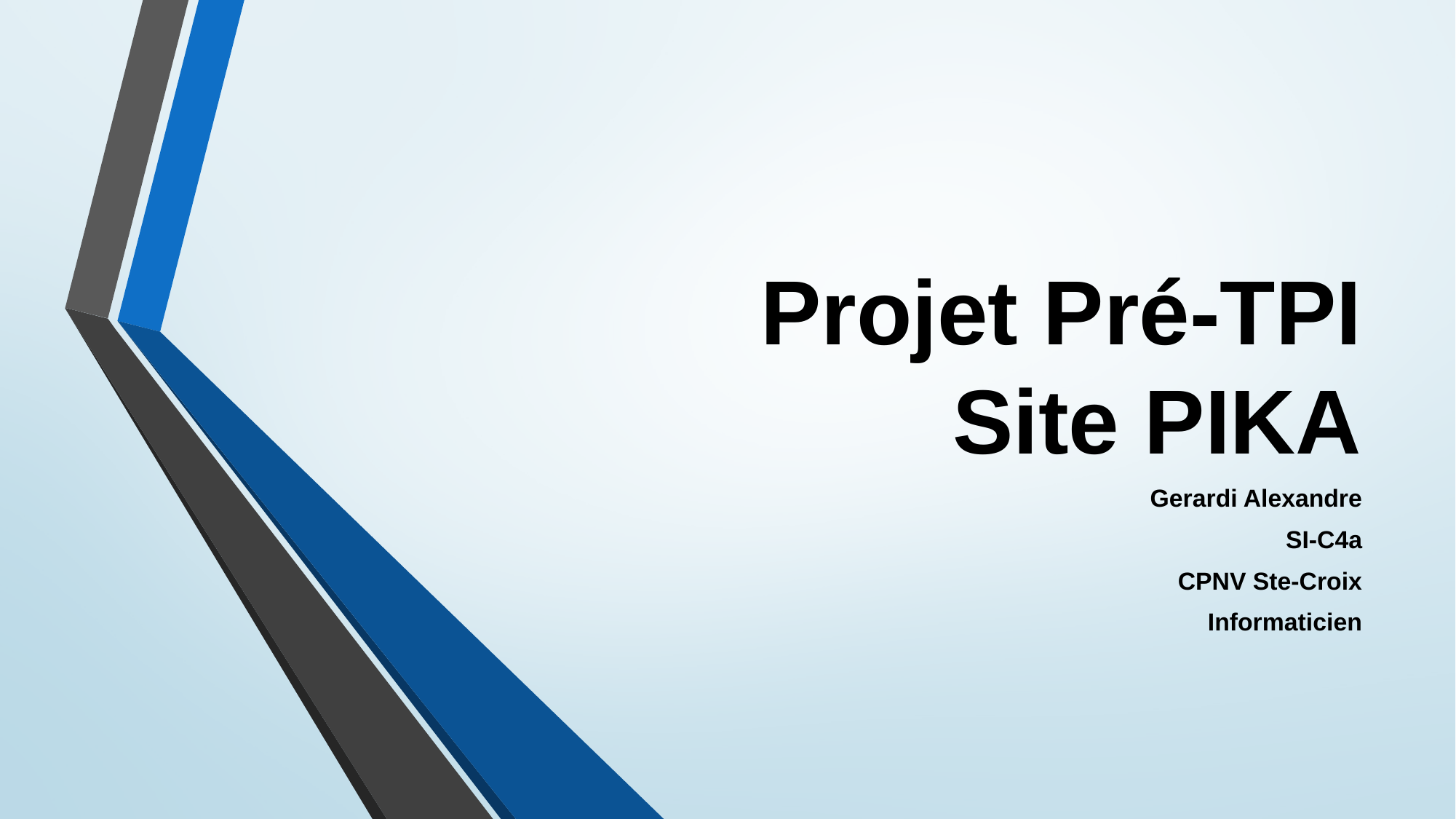

# Projet Pré-TPI Site PIKA
Gerardi Alexandre
SI-C4a
CPNV Ste-Croix
Informaticien